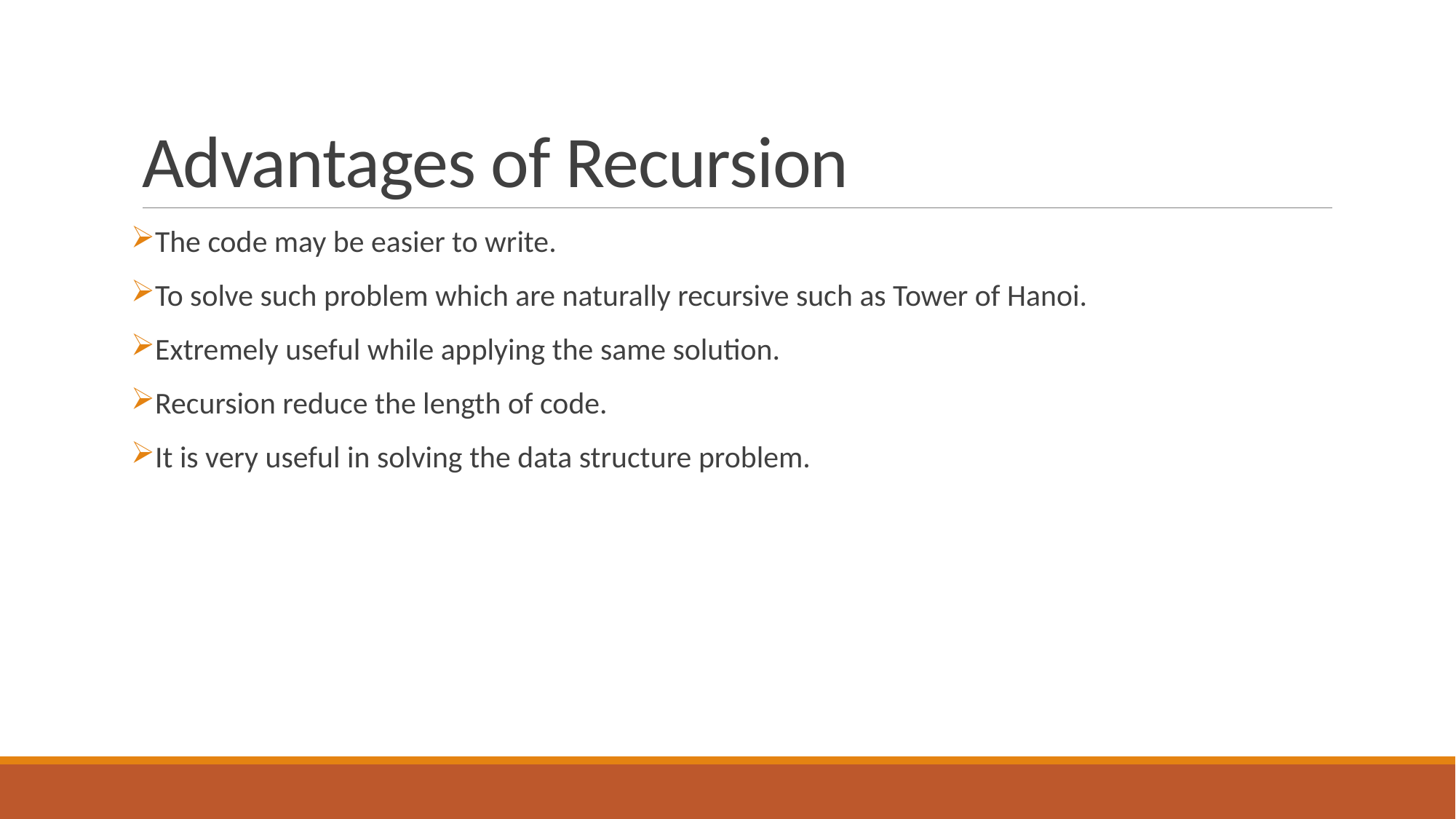

# Advantages of Recursion
The code may be easier to write.
To solve such problem which are naturally recursive such as Tower of Hanoi.
Extremely useful while applying the same solution.
Recursion reduce the length of code.
It is very useful in solving the data structure problem.